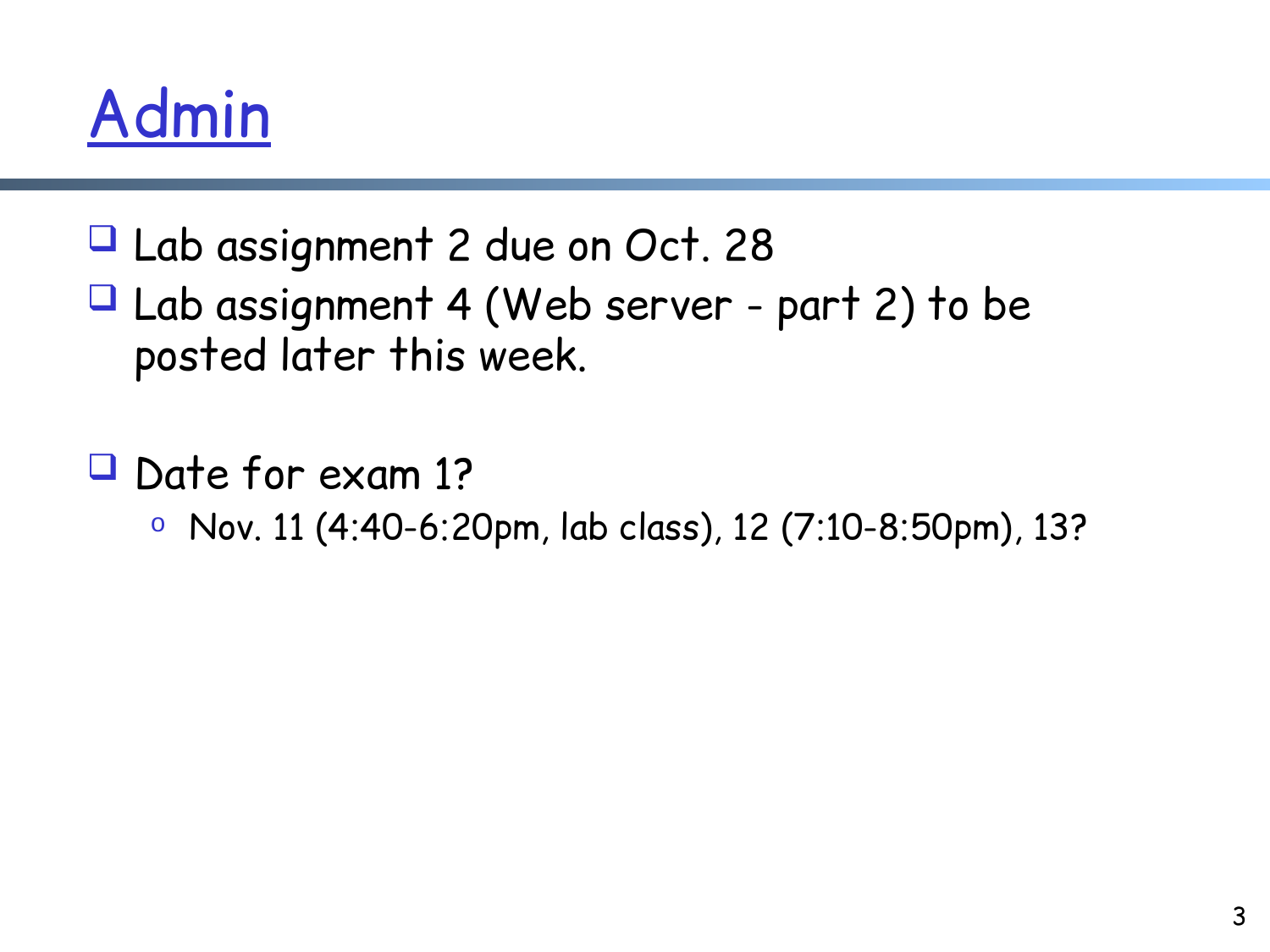

# Admin
Lab assignment 2 due on Oct. 28
Lab assignment 4 (Web server - part 2) to be posted later this week.

Date for exam 1?
Nov. 11 (4:40-6:20pm, lab class), 12 (7:10-8:50pm), 13?

3